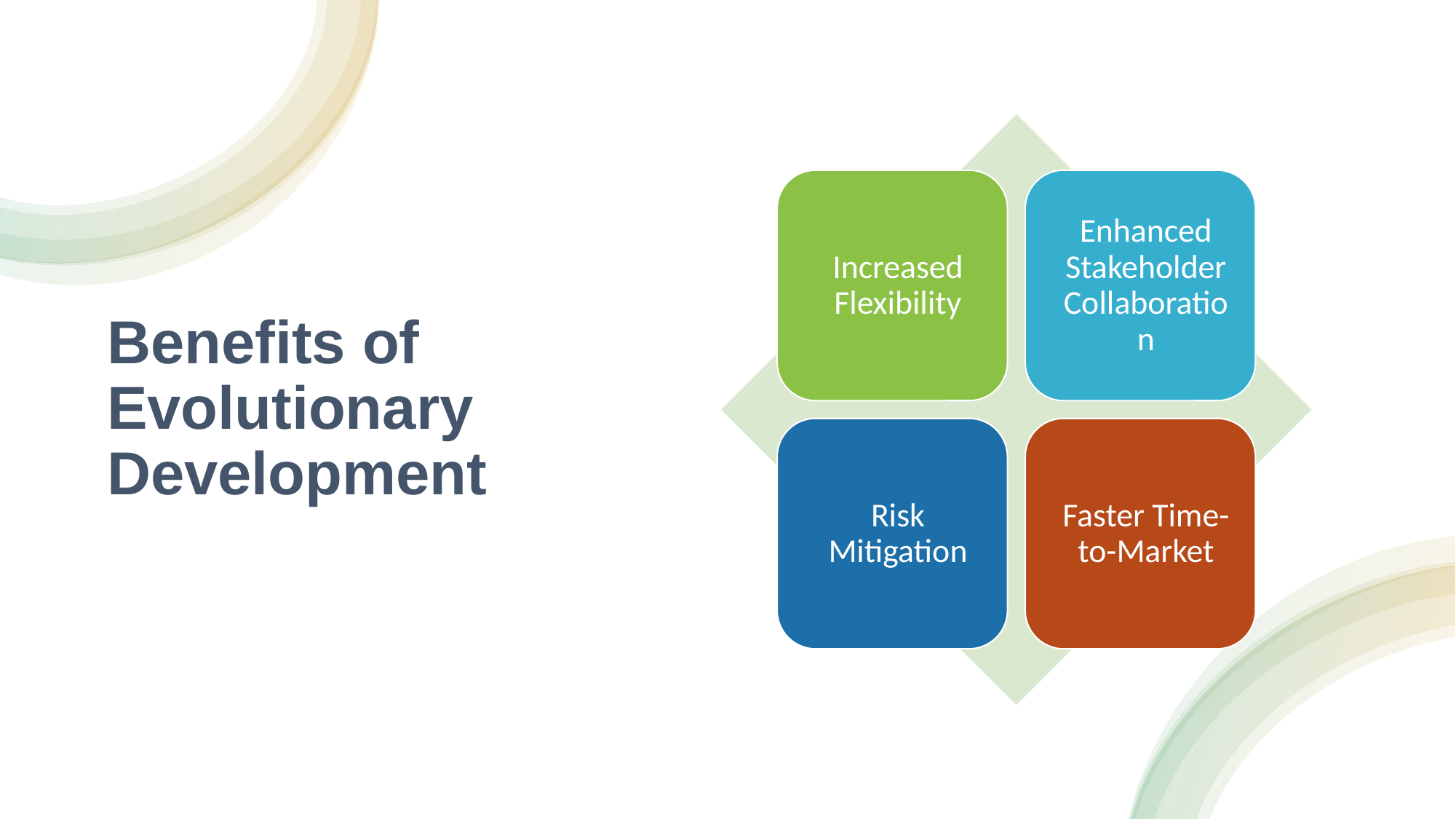

Increased Flexibility
Enhanced Stakeholder Collaboration
Risk Mitigation
Faster Time-to-Market
# Benefits of Evolutionary Development